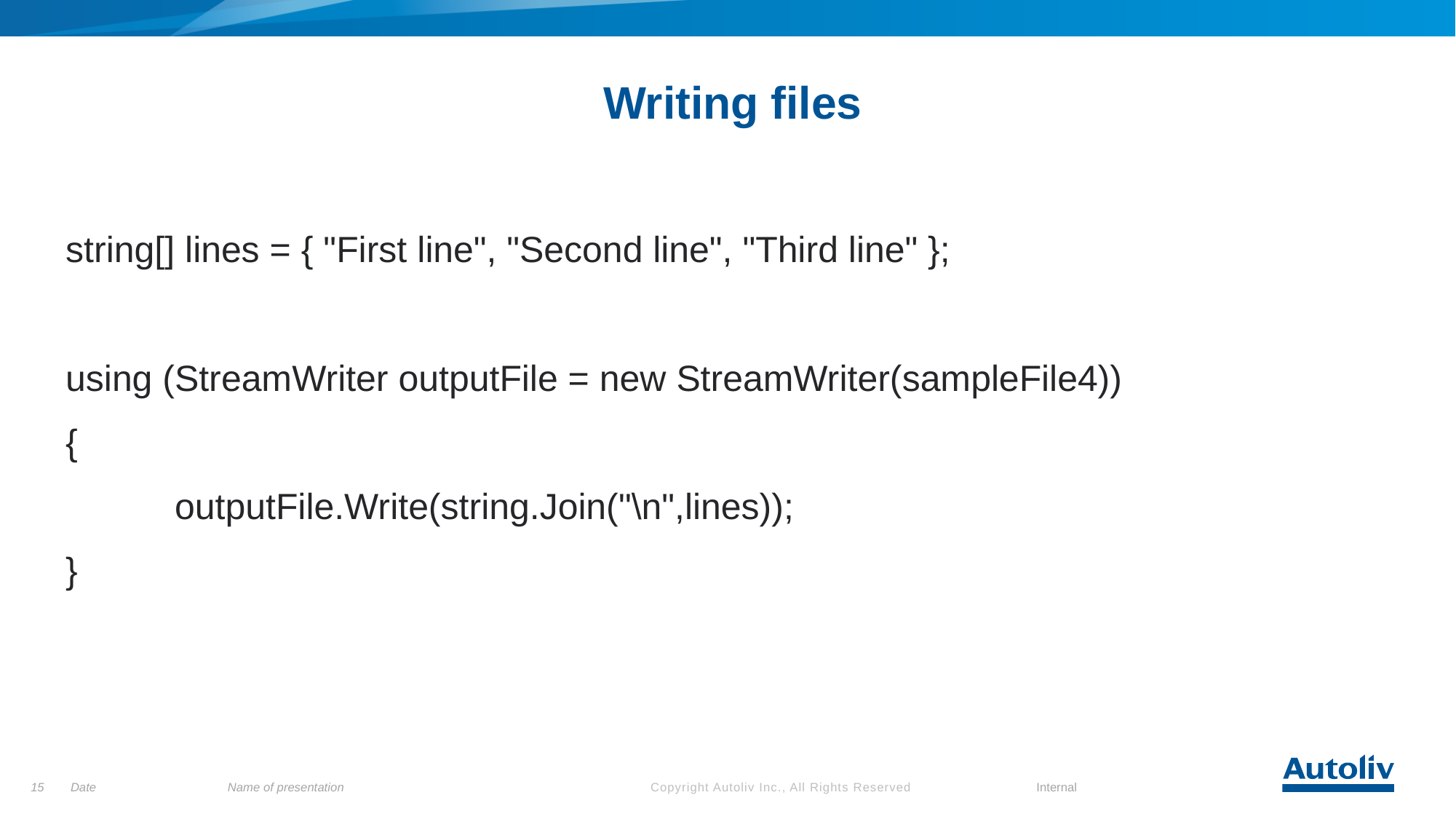

# Writing files
string[] lines = { "First line", "Second line", "Third line" };

using (StreamWriter outputFile = new StreamWriter(sampleFile4))
{
	outputFile.Write(string.Join("\n",lines));
}

15
Date
Name of presentation